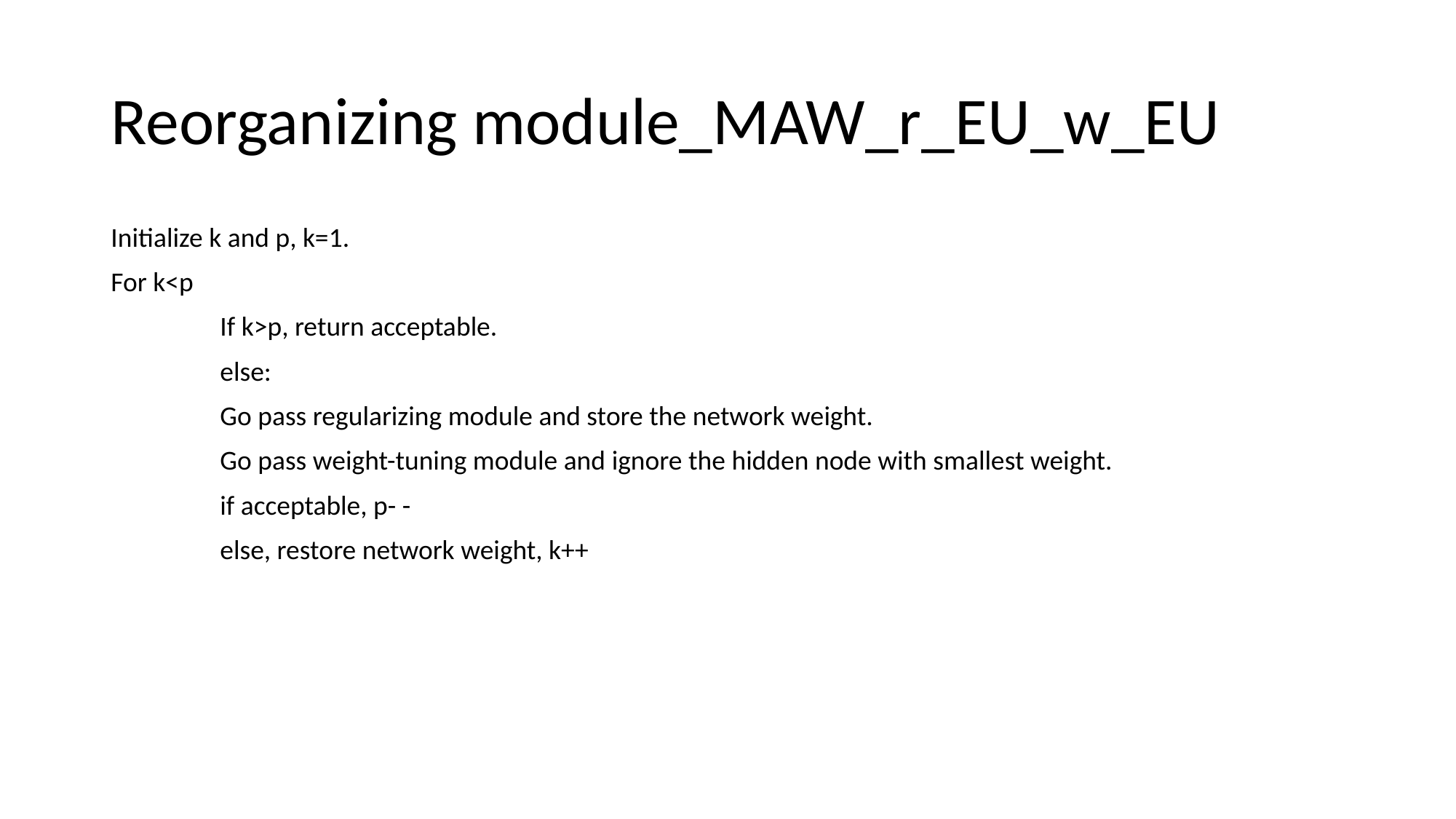

# Reorganizing module_MAW_r_EU_w_EU
Initialize k and p, k=1.
For k<p
	If k>p, return acceptable.
	else:
	Go pass regularizing module and store the network weight.
	Go pass weight-tuning module and ignore the hidden node with smallest weight.
	if acceptable, p- -
	else, restore network weight, k++